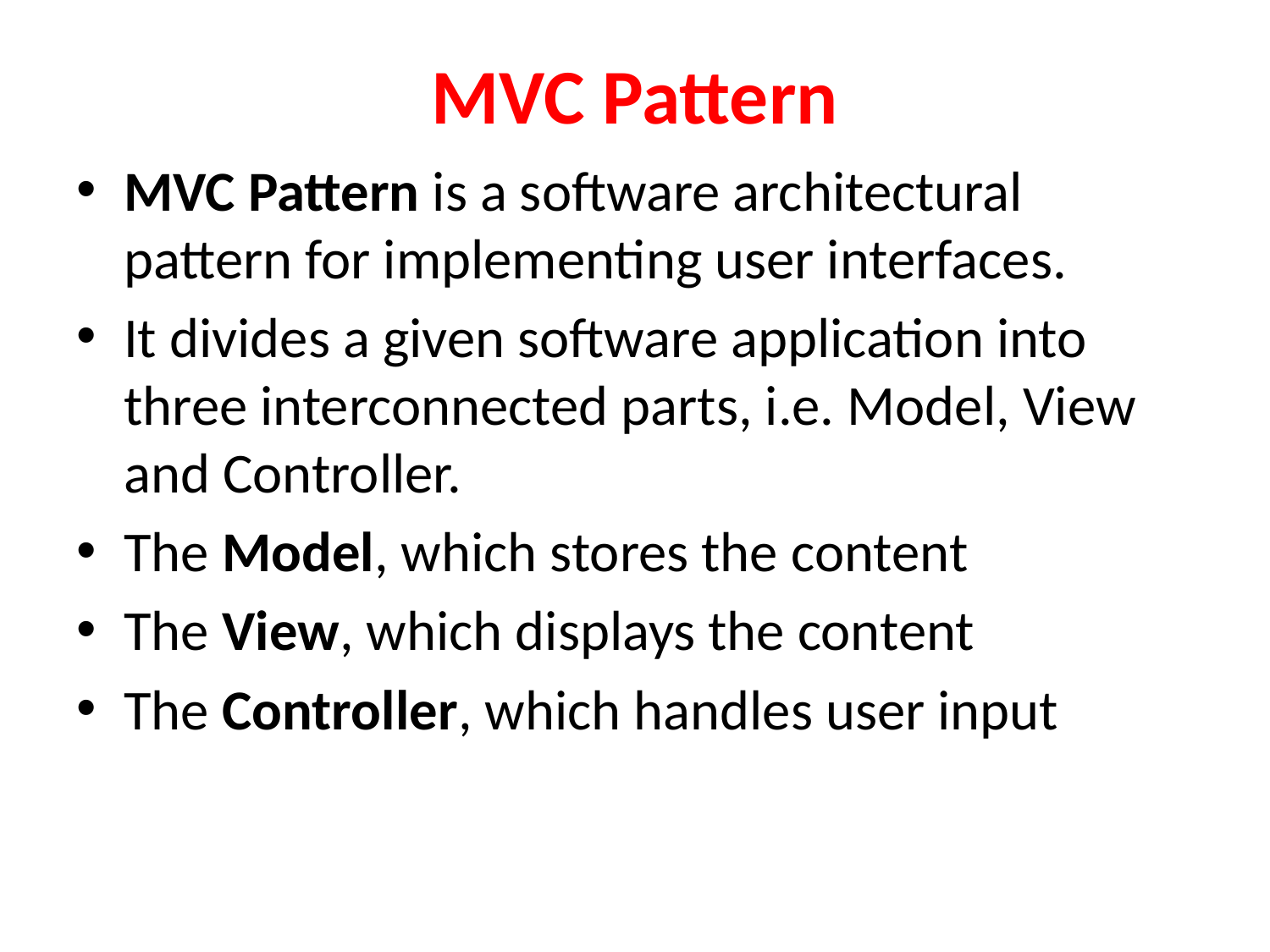

# MVC Pattern
MVC Pattern is a software architectural pattern for implementing user interfaces.
It divides a given software application into three interconnected parts, i.e. Model, View and Controller.
The Model, which stores the content
The View, which displays the content
The Controller, which handles user input